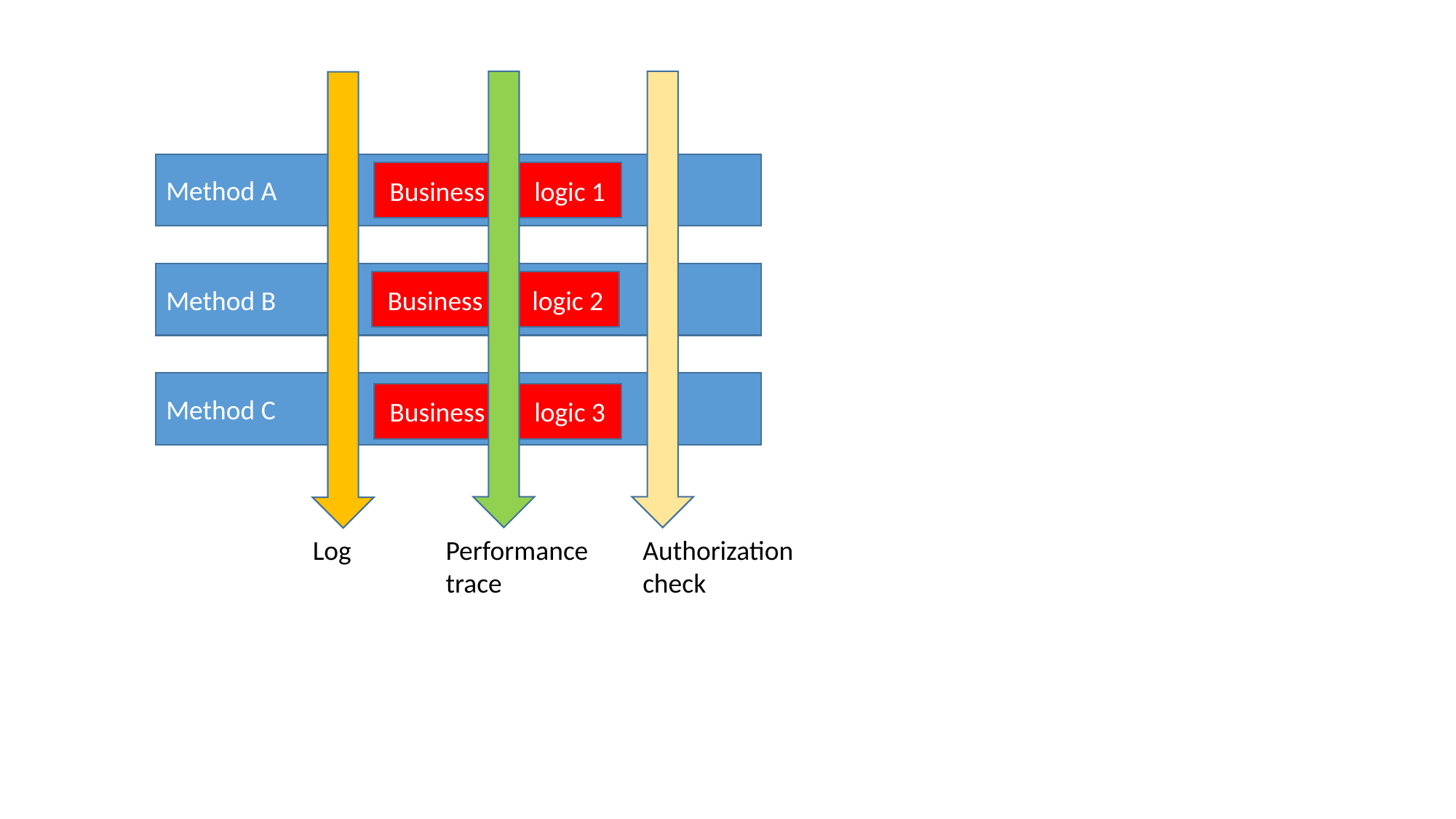

Method A
Business        logic 1
Method B
Business        logic 2
Method C
Business        logic 3
Log
Performance trace
Authorization check